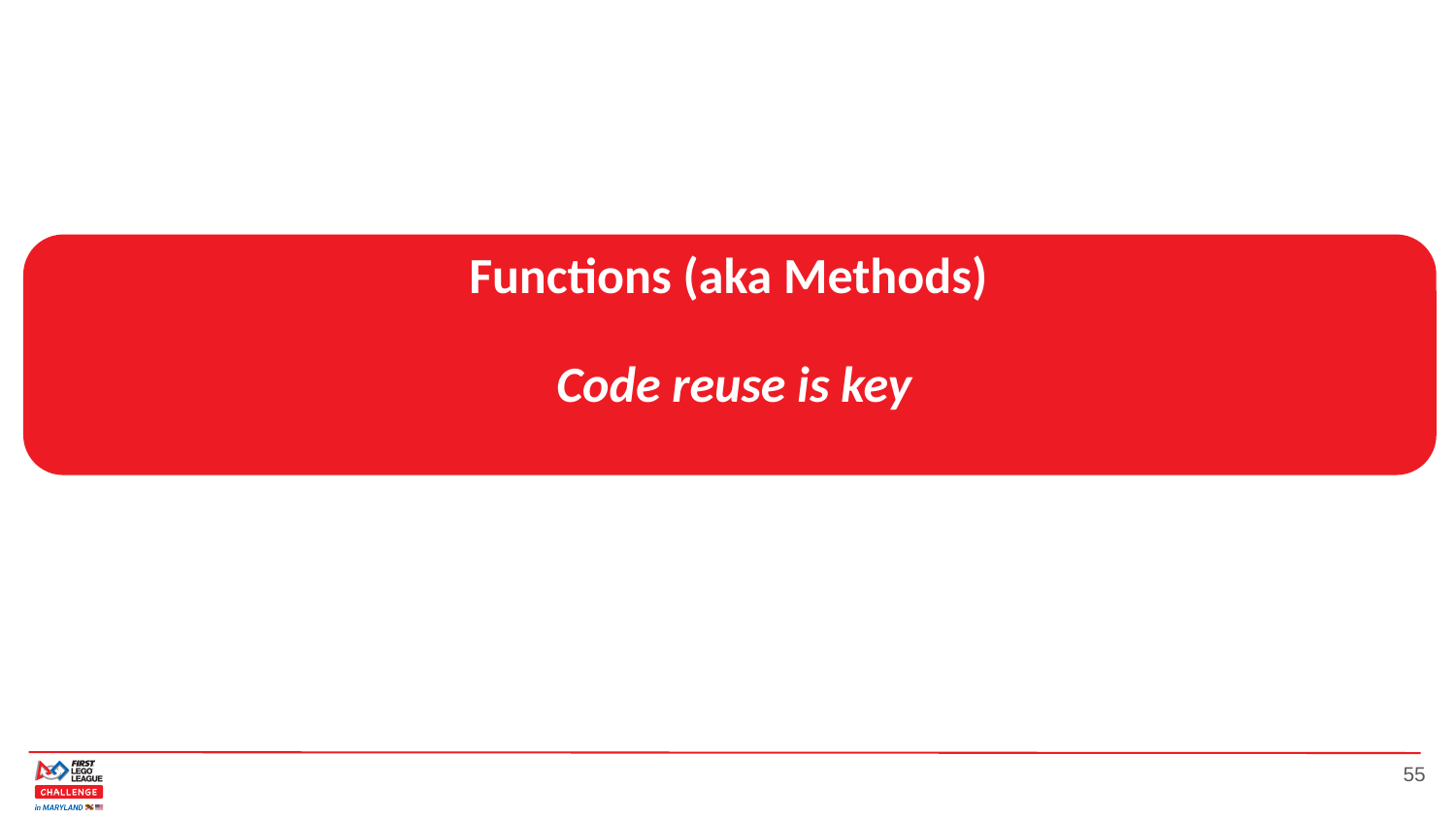

Functions (aka Methods)

Code reuse is key
55